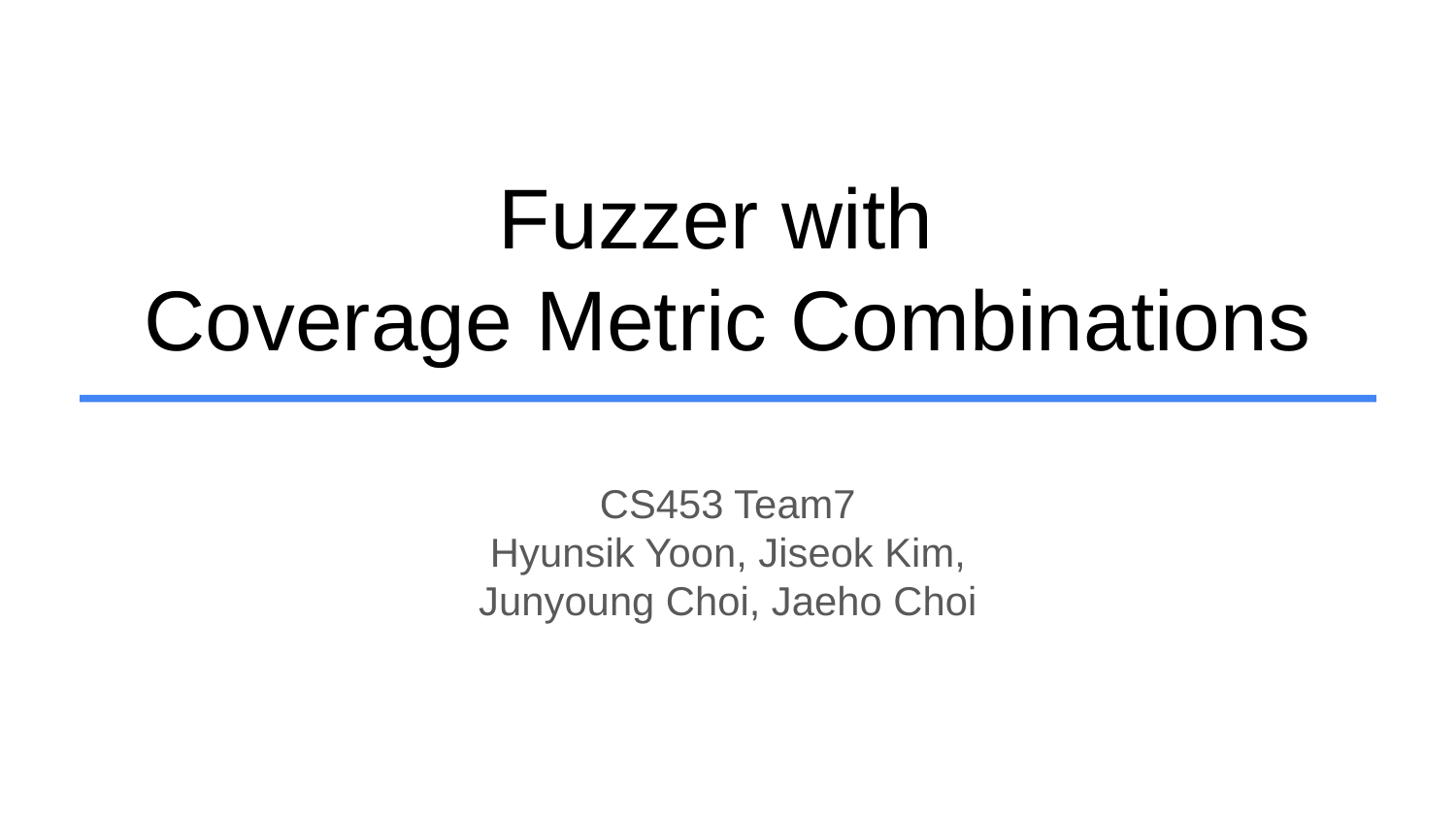

# Fuzzer with
Coverage Metric Combinations

CS453 Team7
Hyunsik Yoon, Jiseok Kim,
Junyoung Choi, Jaeho Choi